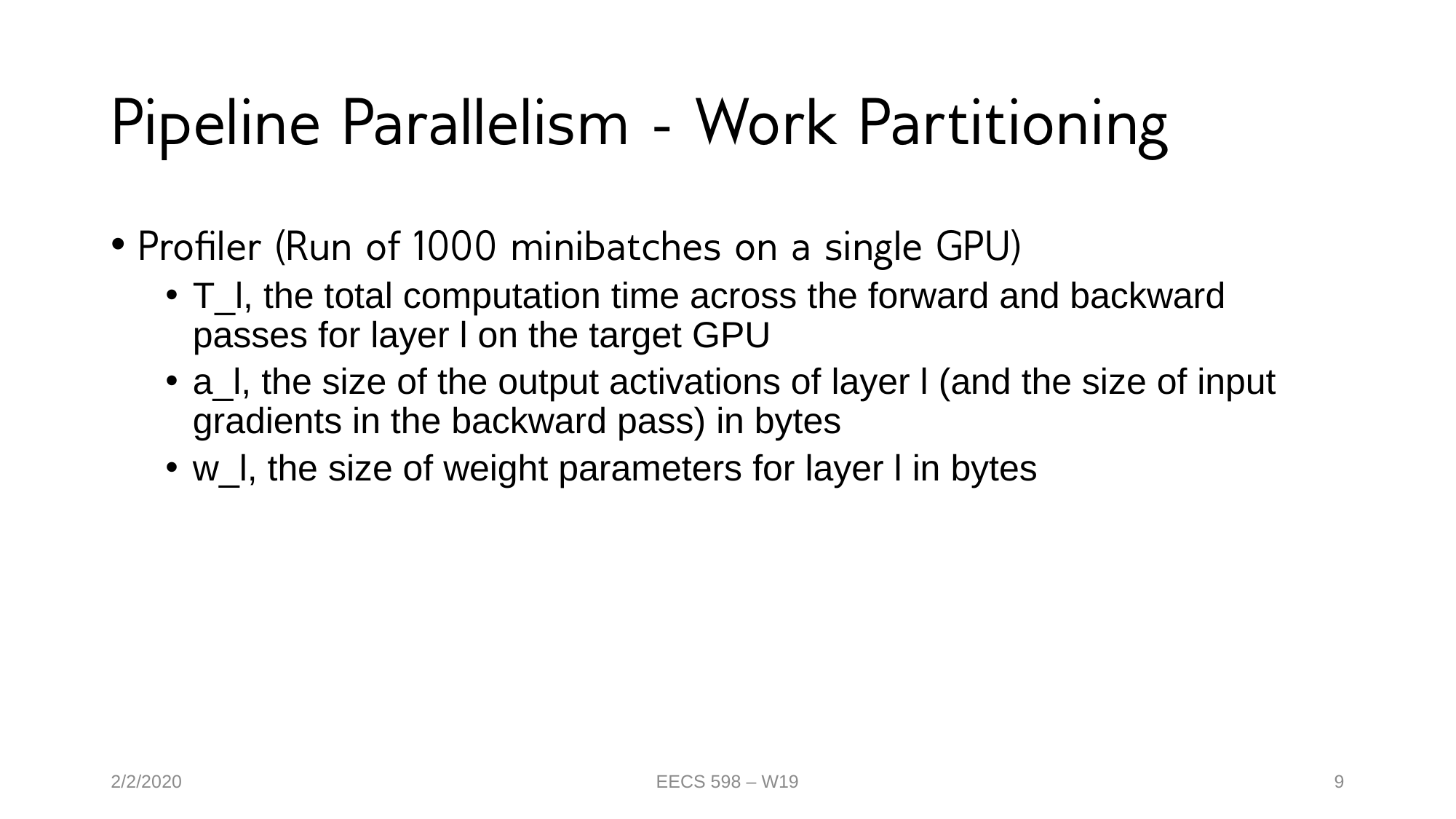

# Pipeline Parallelism - Work Partitioning
Profiler (Run of 1000 minibatches on a single GPU)
T_l, the total computation time across the forward and backward passes for layer l on the target GPU
a_l, the size of the output activations of layer l (and the size of input gradients in the backward pass) in bytes
w_l, the size of weight parameters for layer l in bytes
2/2/2020
EECS 598 – W19
9